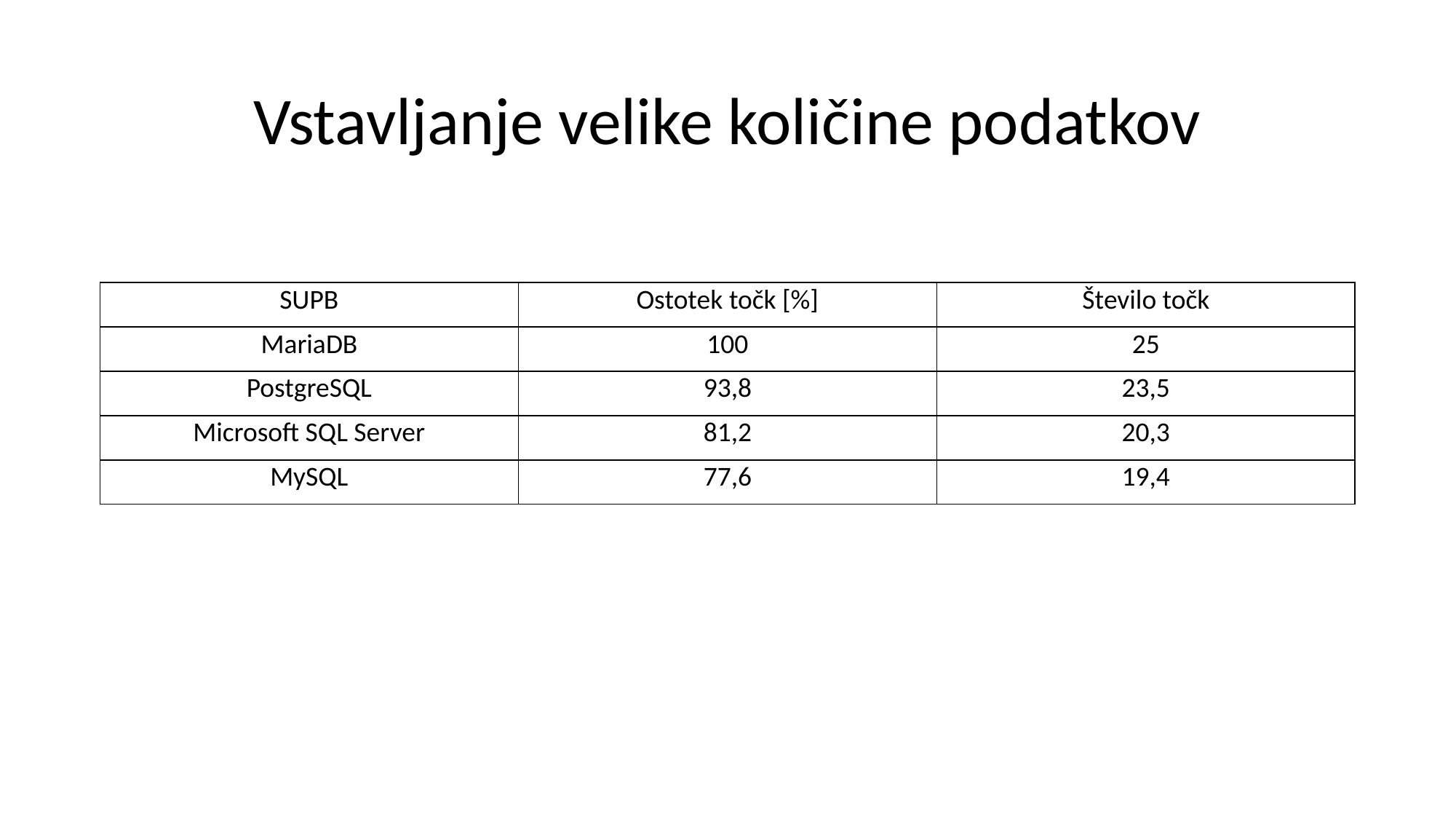

# Vstavljanje velike količine podatkov
| SUPB | Ostotek točk [%] | Število točk |
| --- | --- | --- |
| MariaDB | 100 | 25 |
| PostgreSQL | 93,8 | 23,5 |
| Microsoft SQL Server | 81,2 | 20,3 |
| MySQL | 77,6 | 19,4 |